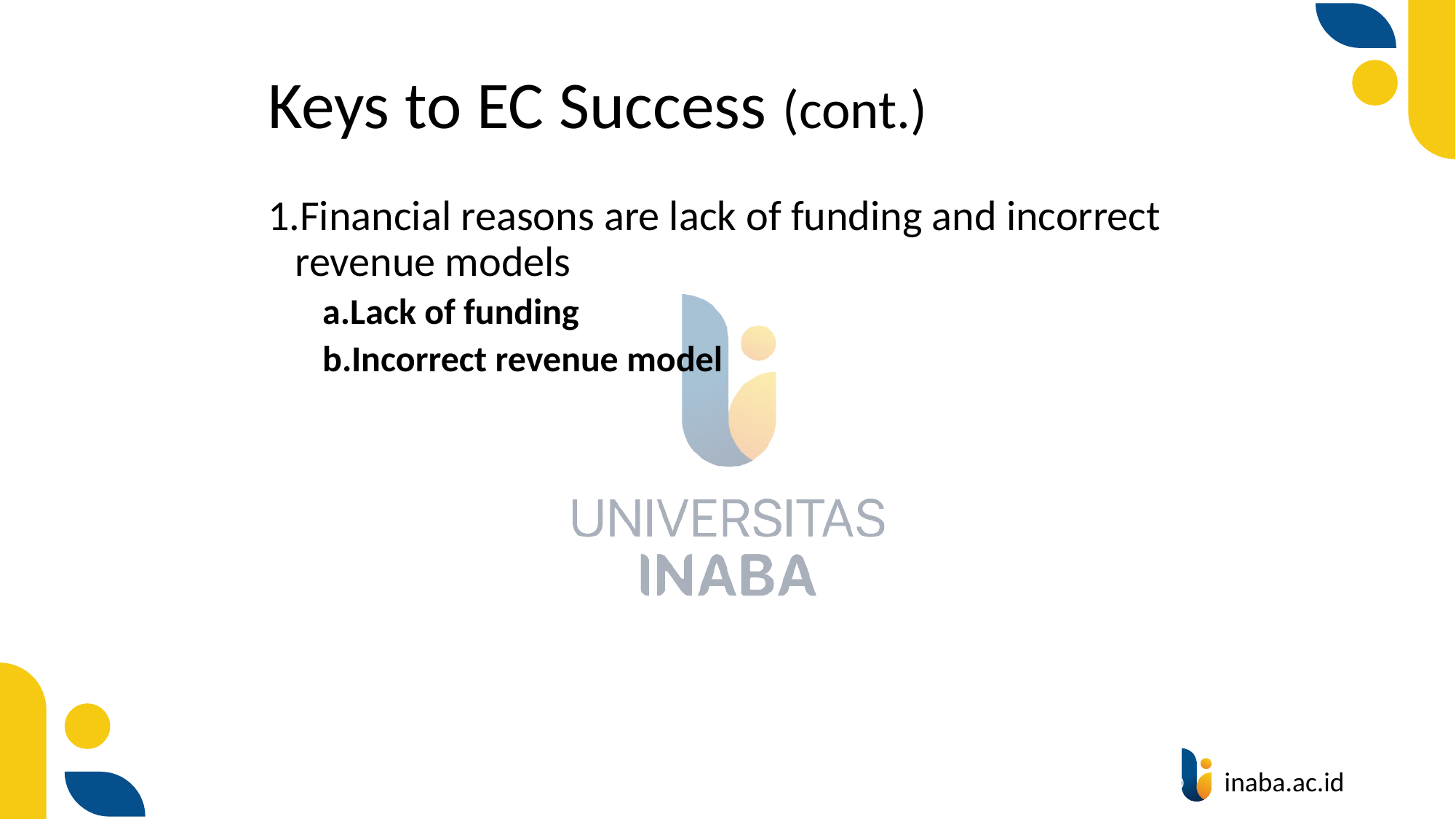

# Keys to EC Success (cont.)
Financial reasons are lack of funding and incorrect revenue models
Lack of funding
Incorrect revenue model
77
© Prentice Hall 2020